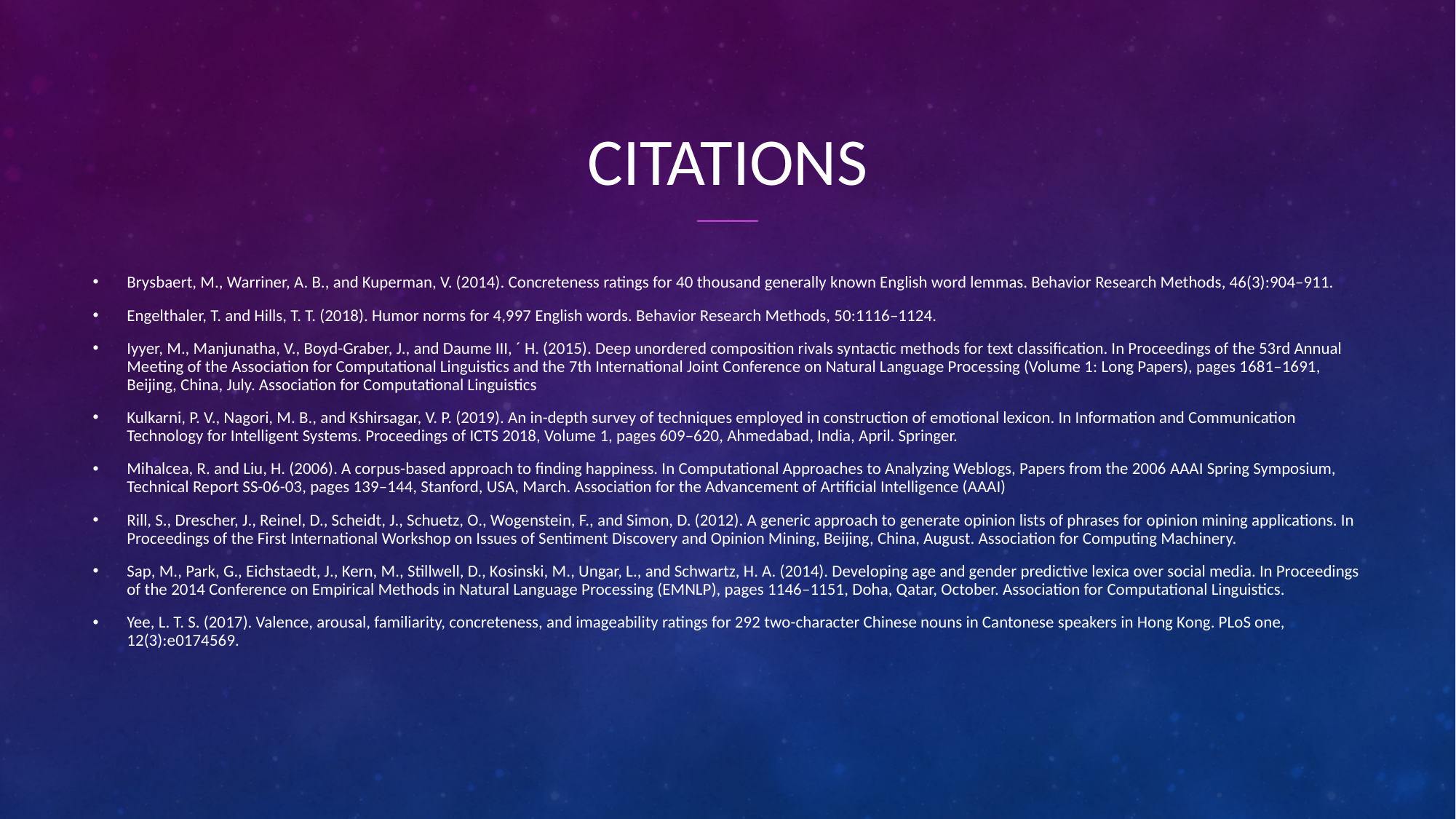

# Citations
Brysbaert, M., Warriner, A. B., and Kuperman, V. (2014). Concreteness ratings for 40 thousand generally known English word lemmas. Behavior Research Methods, 46(3):904–911.
Engelthaler, T. and Hills, T. T. (2018). Humor norms for 4,997 English words. Behavior Research Methods, 50:1116–1124.
Iyyer, M., Manjunatha, V., Boyd-Graber, J., and Daume III, ´ H. (2015). Deep unordered composition rivals syntactic methods for text classification. In Proceedings of the 53rd Annual Meeting of the Association for Computational Linguistics and the 7th International Joint Conference on Natural Language Processing (Volume 1: Long Papers), pages 1681–1691, Beijing, China, July. Association for Computational Linguistics
Kulkarni, P. V., Nagori, M. B., and Kshirsagar, V. P. (2019). An in-depth survey of techniques employed in construction of emotional lexicon. In Information and Communication Technology for Intelligent Systems. Proceedings of ICTS 2018, Volume 1, pages 609–620, Ahmedabad, India, April. Springer.
Mihalcea, R. and Liu, H. (2006). A corpus-based approach to finding happiness. In Computational Approaches to Analyzing Weblogs, Papers from the 2006 AAAI Spring Symposium, Technical Report SS-06-03, pages 139–144, Stanford, USA, March. Association for the Advancement of Artificial Intelligence (AAAI)
Rill, S., Drescher, J., Reinel, D., Scheidt, J., Schuetz, O., Wogenstein, F., and Simon, D. (2012). A generic approach to generate opinion lists of phrases for opinion mining applications. In Proceedings of the First International Workshop on Issues of Sentiment Discovery and Opinion Mining, Beijing, China, August. Association for Computing Machinery.
Sap, M., Park, G., Eichstaedt, J., Kern, M., Stillwell, D., Kosinski, M., Ungar, L., and Schwartz, H. A. (2014). Developing age and gender predictive lexica over social media. In Proceedings of the 2014 Conference on Empirical Methods in Natural Language Processing (EMNLP), pages 1146–1151, Doha, Qatar, October. Association for Computational Linguistics.
Yee, L. T. S. (2017). Valence, arousal, familiarity, concreteness, and imageability ratings for 292 two-character Chinese nouns in Cantonese speakers in Hong Kong. PLoS one, 12(3):e0174569.